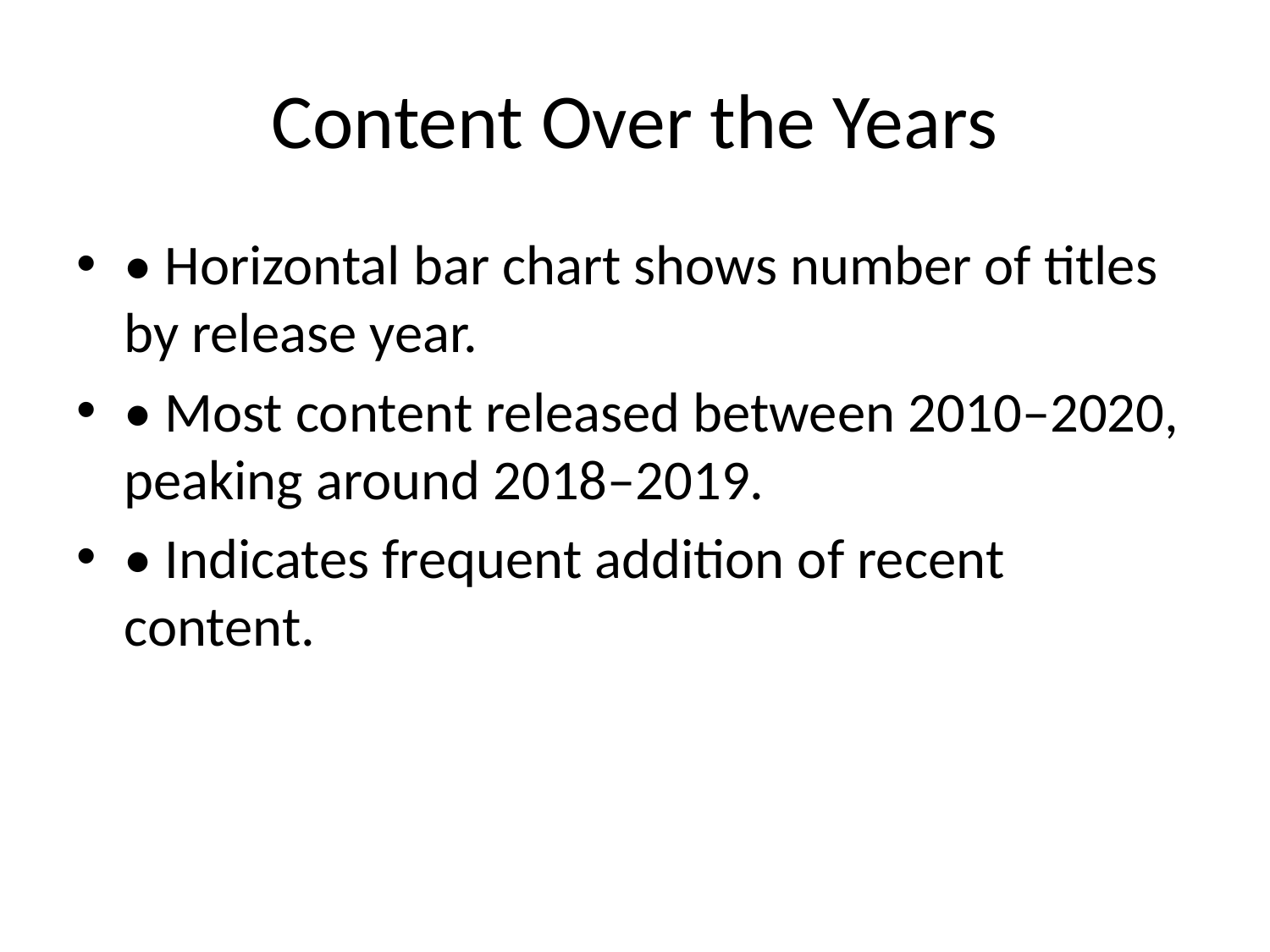

# Content Over the Years
• Horizontal bar chart shows number of titles by release year.
• Most content released between 2010–2020, peaking around 2018–2019.
• Indicates frequent addition of recent content.